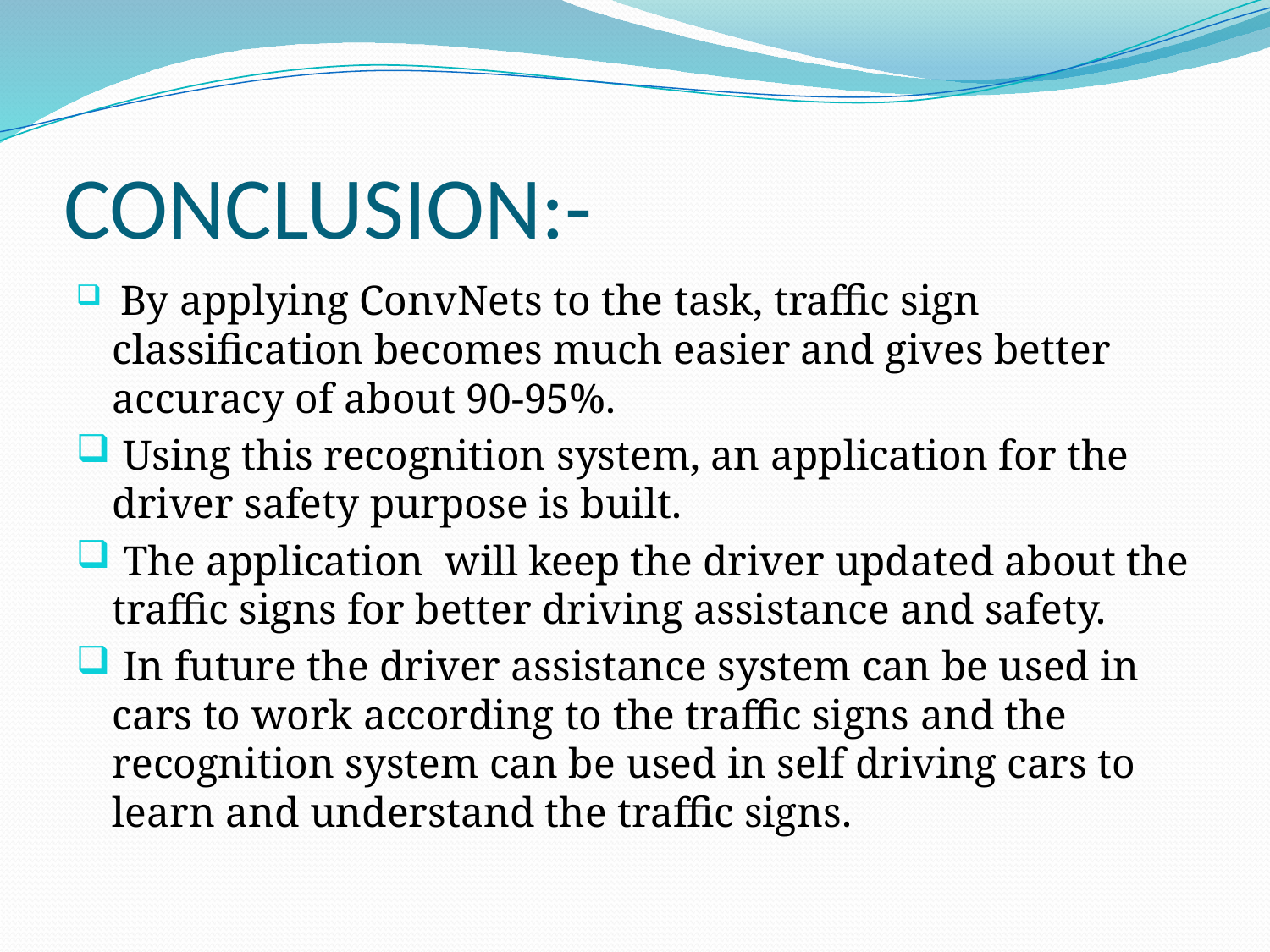

# CONCLUSION:-
 By applying ConvNets to the task, traffic sign classification becomes much easier and gives better accuracy of about 90-95%.
 Using this recognition system, an application for the driver safety purpose is built.
 The application  will keep the driver updated about the traffic signs for better driving assistance and safety.
 In future the driver assistance system can be used in cars to work according to the traffic signs and the recognition system can be used in self driving cars to learn and understand the traffic signs.